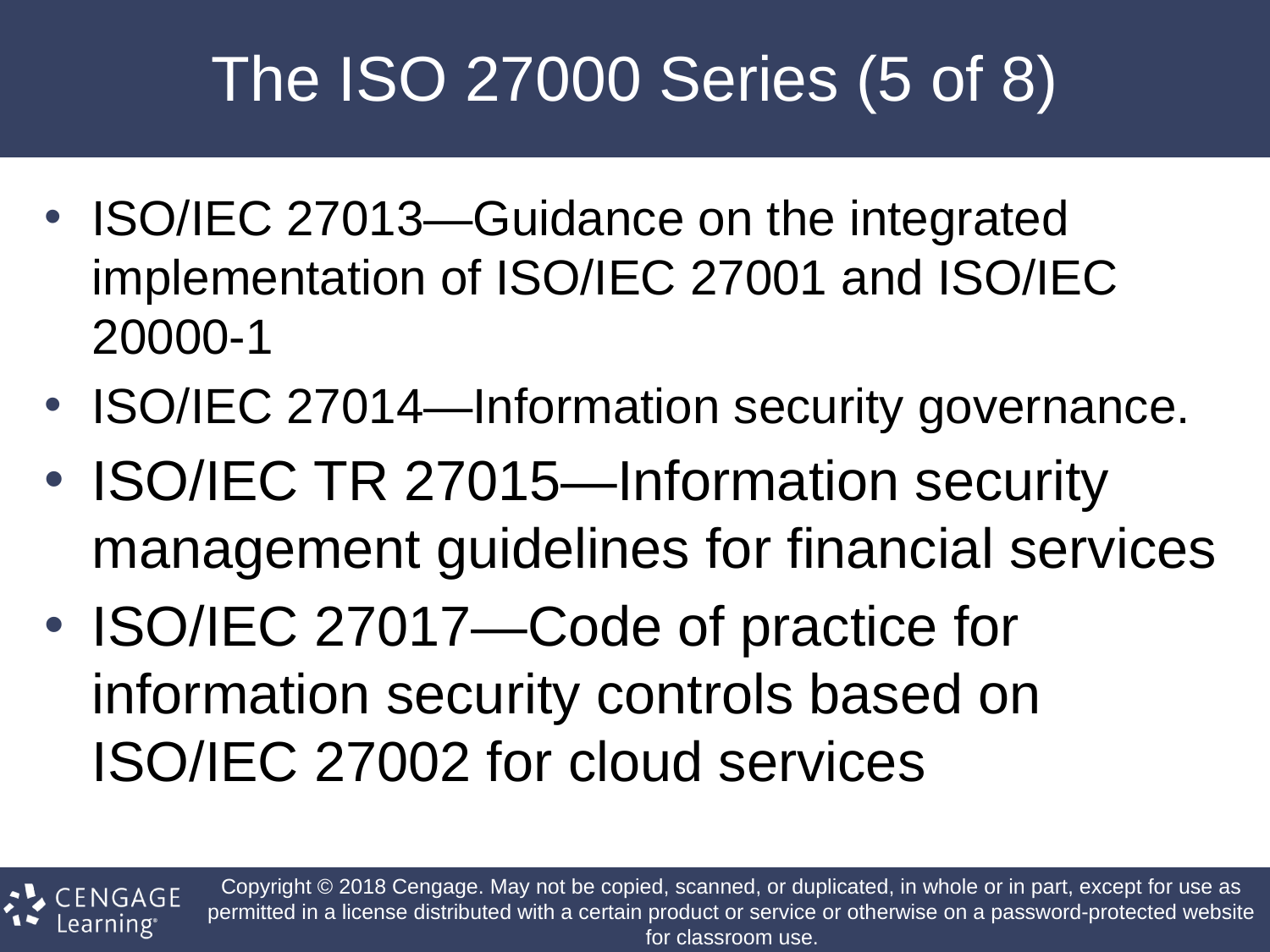

# The ISO 27000 Series (5 of 8)
ISO/IEC 27013—Guidance on the integrated implementation of ISO/IEC 27001 and ISO/IEC 20000-1
ISO/IEC 27014—Information security governance.
ISO/IEC TR 27015—Information security management guidelines for financial services
ISO/IEC 27017—Code of practice for information security controls based on ISO/IEC 27002 for cloud services